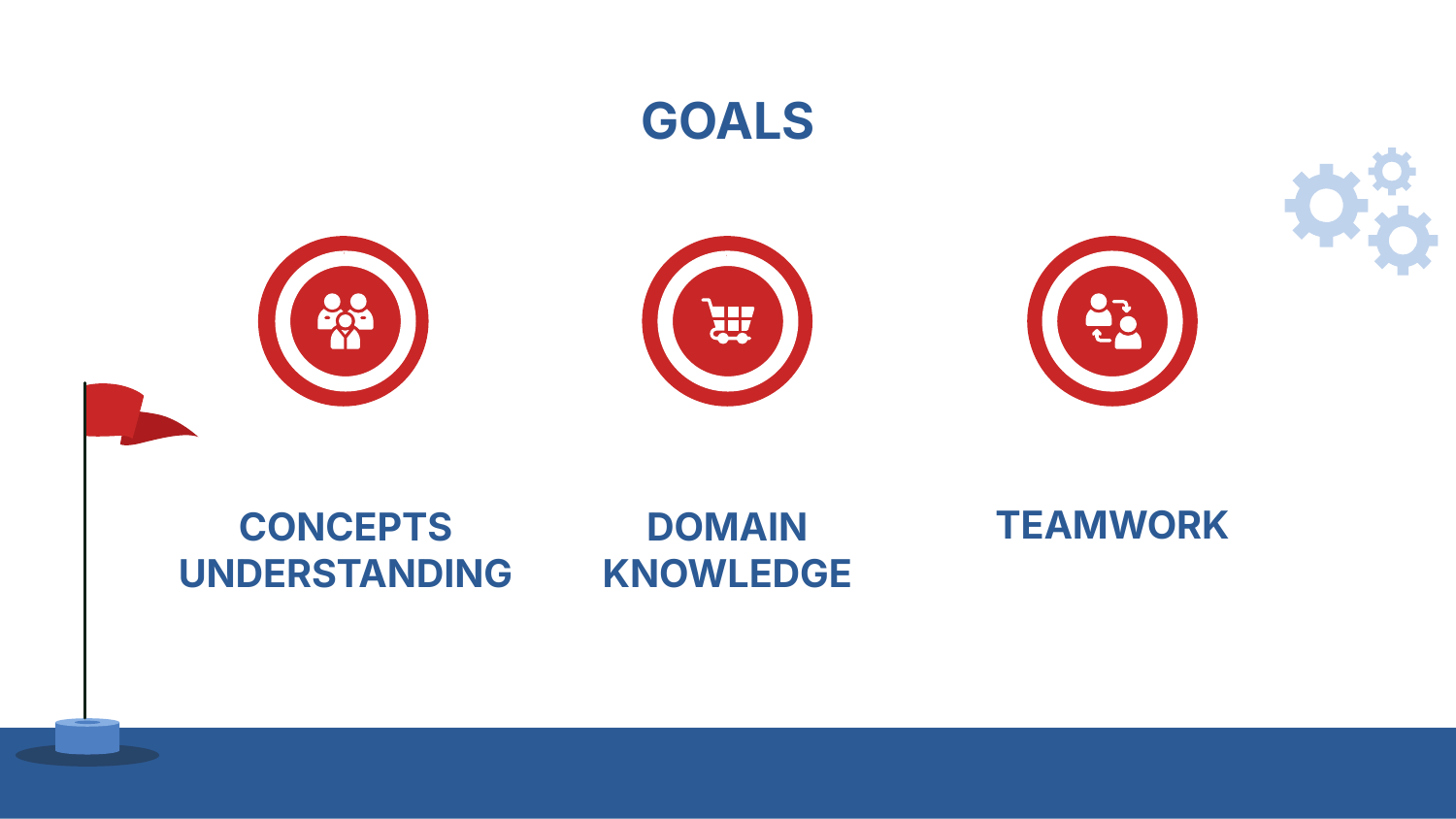

# GOALS

TEAMWORK
CONCEPTS UNDERSTANDING
DOMAIN KNOWLEDGE